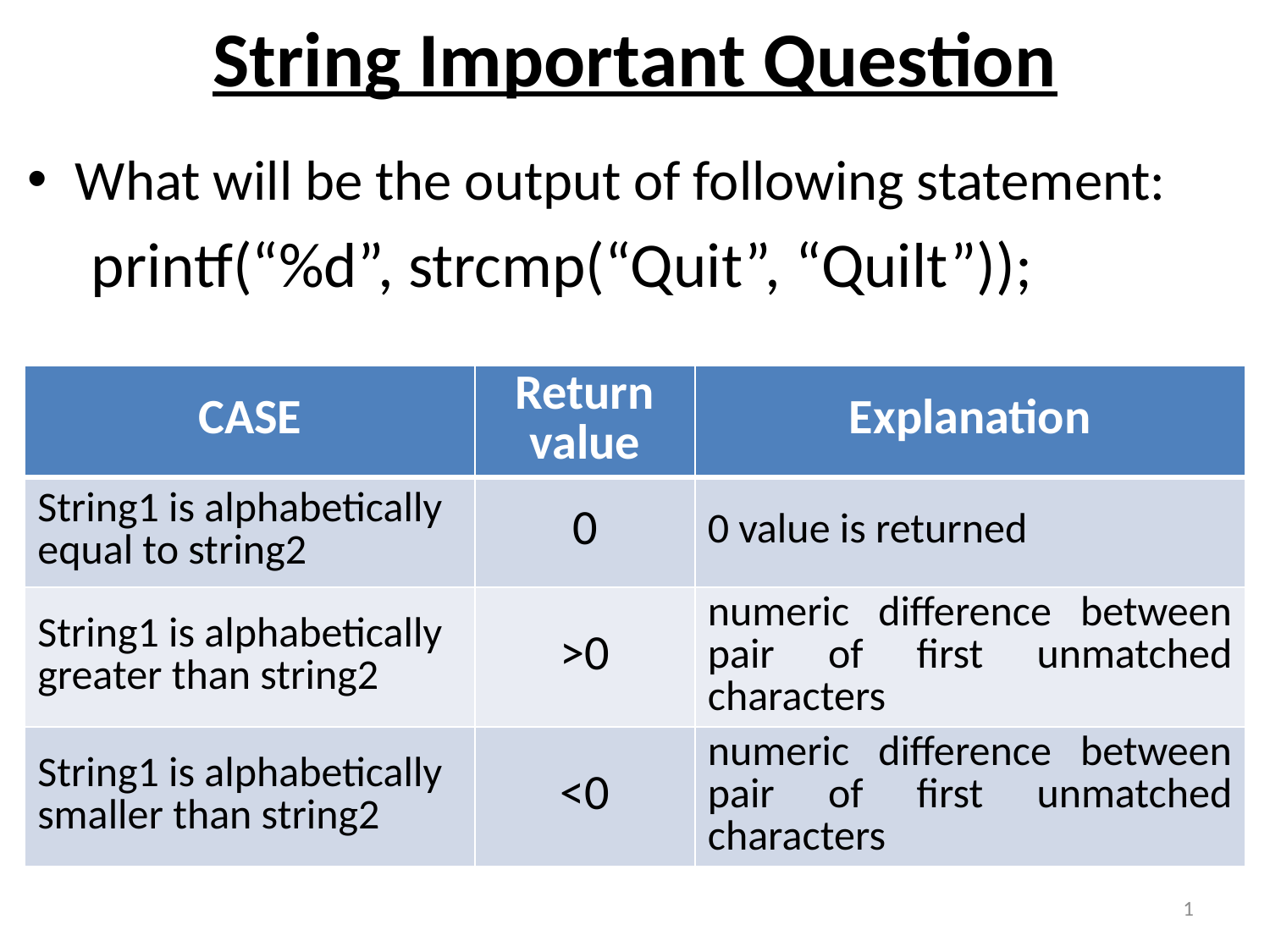

# String Important Question
What will be the output of following statement:
     printf(“%d”, strcmp(“Quit”, “Quilt”));

| CASE | Return value | Explanation |
| --- | --- | --- |
| String1 is alphabetically equal to string2 | 0 | 0 value is returned |
| String1 is alphabetically greater than string2 | >0 | numeric difference between pair of first unmatched characters |
| String1 is alphabetically smaller than string2 | <0 | numeric difference between pair of first unmatched characters |
1